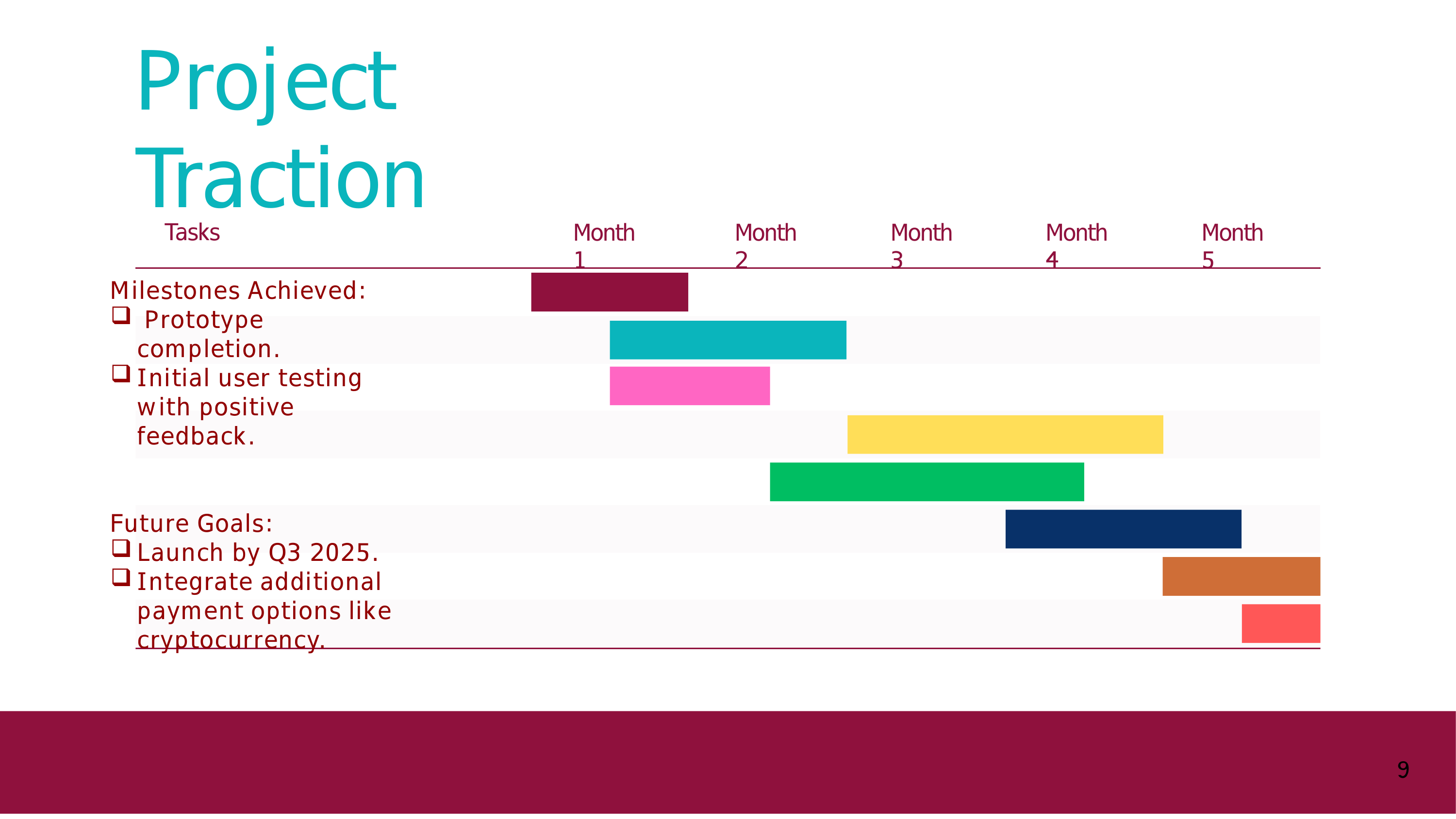

# Project Traction
Tasks
Month 1
Month 2
Month 3
Month 4
Month 5

Milestones Achieved:
 Prototype completion.
Initial user testing with positive feedback.

Future Goals:
Launch by Q3 2025.
Integrate additional payment options like cryptocurrency.

9